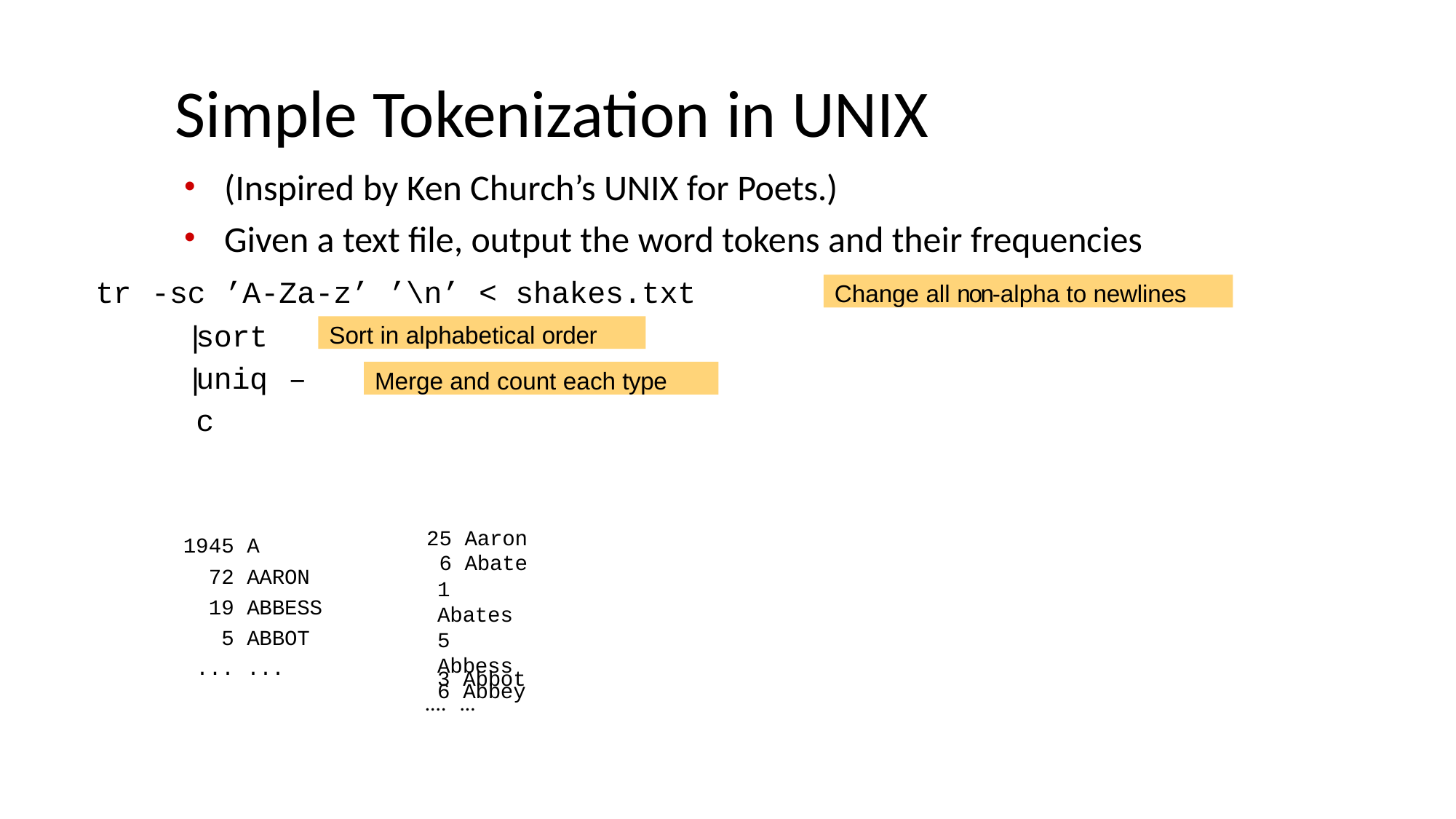

Simple Tokenization in UNIX
(Inspired by Ken Church’s UNIX for Poets.)
Given a text ﬁle, output the word tokens and their frequencies
tr	-sc	’A-Za-z’	’\n’	<	shakes.txt
|
|
Change all non-alpha to newlines
sort uniq	–c
Sort in alphabetical order
Merge and count each type
1945 A
72 AARON
19 ABBESS
5 ABBOT
... ...
25 Aaron
6 Abate
1 Abates
5 Abbess
6 Abbey
3 Abbot
....  …